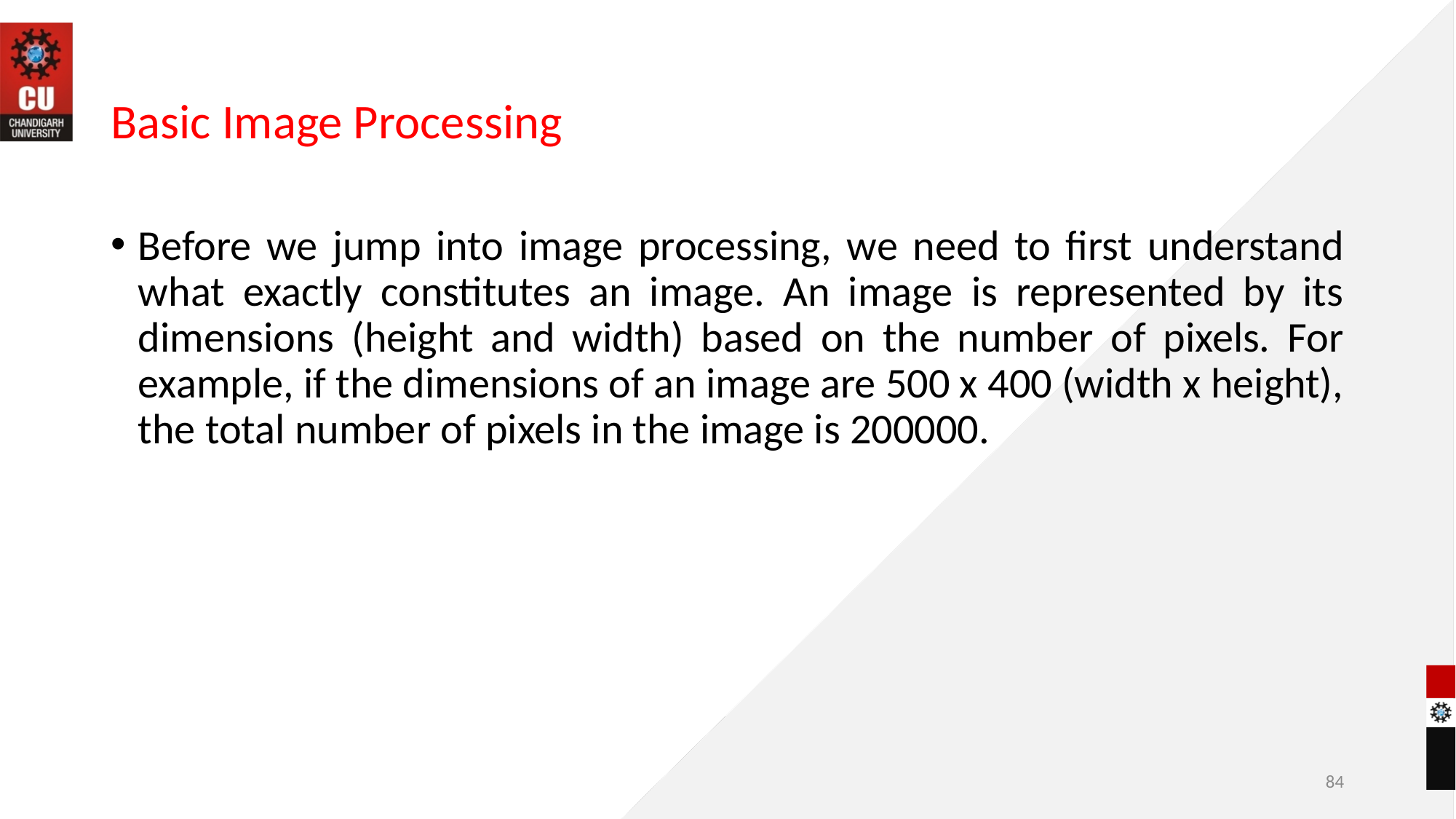

# Basic Image Processing
Before we jump into image processing, we need to first understand what exactly constitutes an image. An image is represented by its dimensions (height and width) based on the number of pixels. For example, if the dimensions of an image are 500 x 400 (width x height), the total number of pixels in the image is 200000.
84